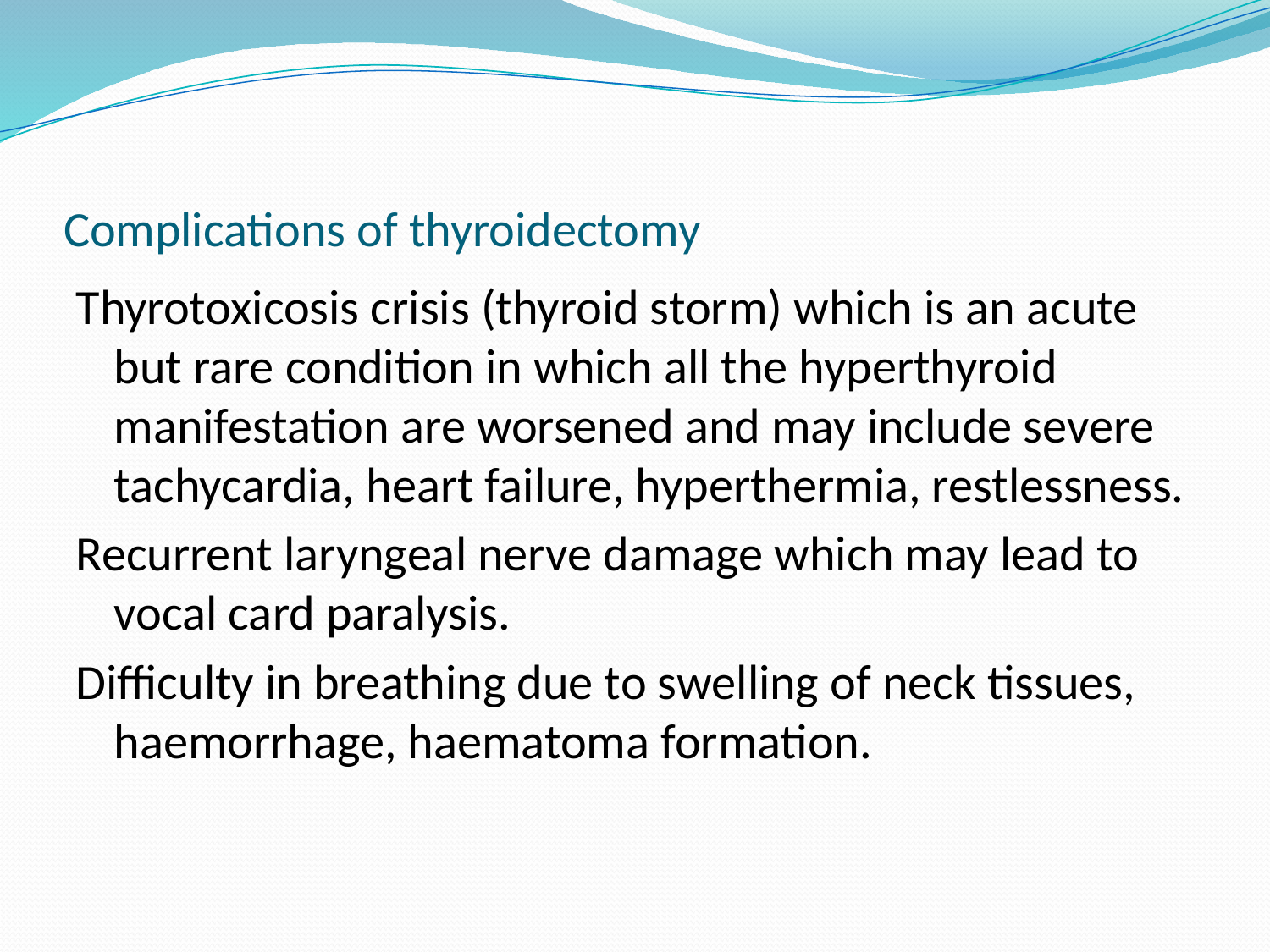

# Complications of thyroidectomy
Thyrotoxicosis crisis (thyroid storm) which is an acute but rare condition in which all the hyperthyroid manifestation are worsened and may include severe tachycardia, heart failure, hyperthermia, restlessness.
Recurrent laryngeal nerve damage which may lead to vocal card paralysis.
Difficulty in breathing due to swelling of neck tissues, haemorrhage, haematoma formation.